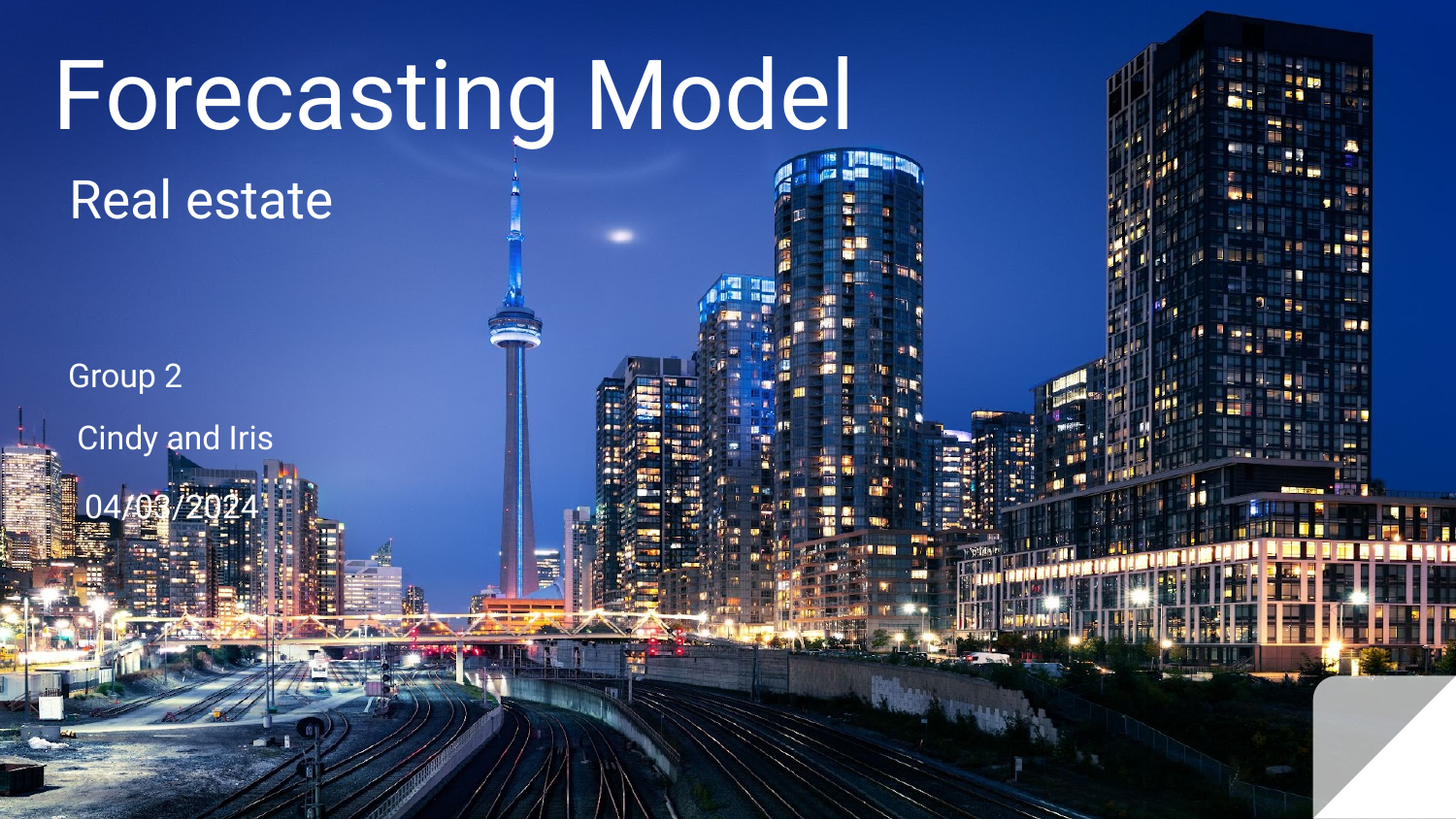

# Forecasting Model
Real estate
Group 2
Cindy and Iris
04/03/2024